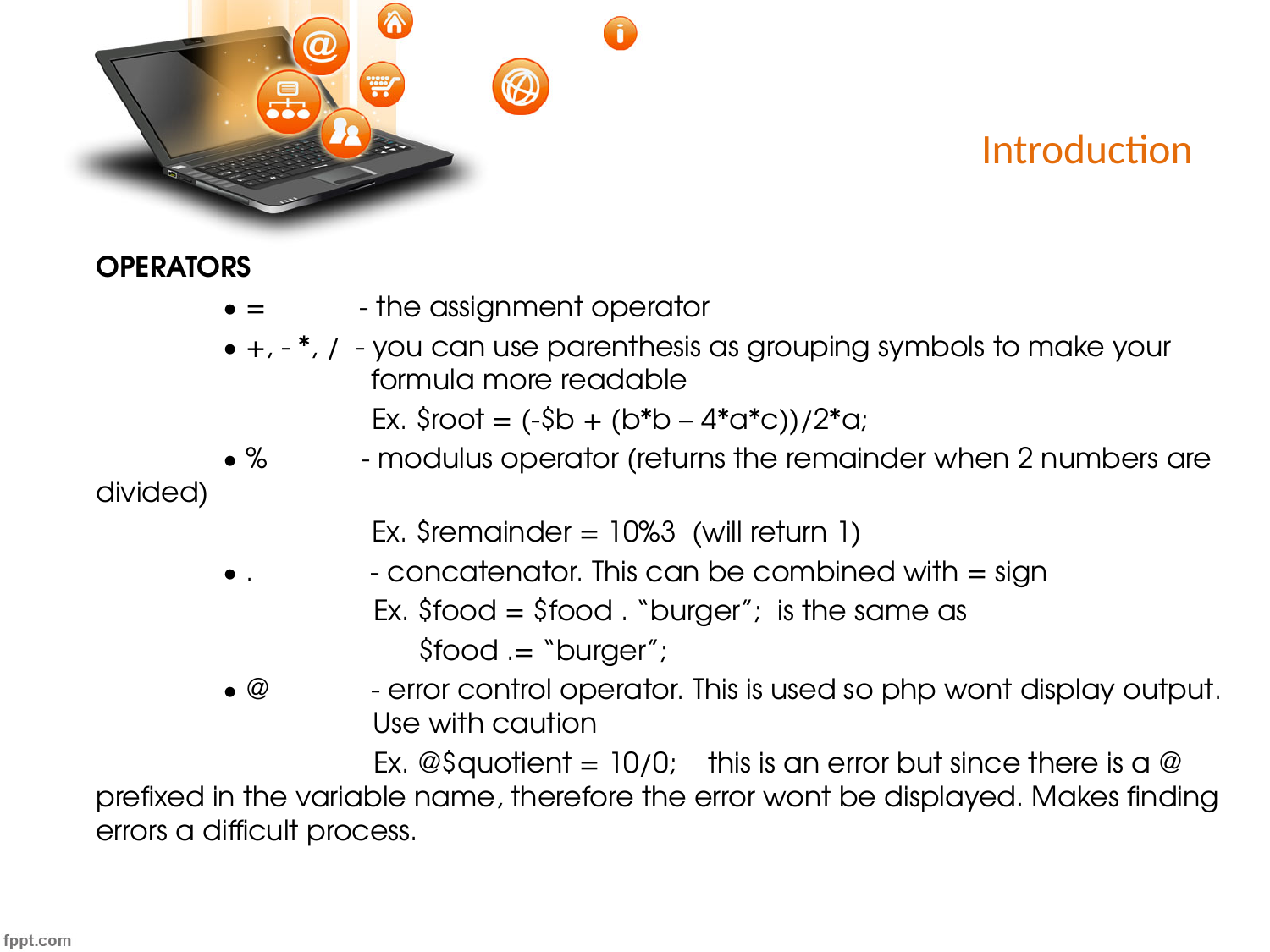

# Introduction
OPERATORS
	• =            - the assignment operator
	• +, - *, /  - you can use parenthesis as grouping symbols to make your 	                   formula more readable
	                   Ex. $root = (-$b + (b*b – 4*a*c))/2*a;
	• %            - modulus operator (returns the remainder when 2 numbers are divided)
	                   Ex. $remainder = 10%3  (will return 1)
	• .               - concatenator. This can be combined with = sign
		   Ex. $food = $food . “burger”;  is the same as
	                         $food .= “burger”;
	• @             - error control operator. This is used so php wont display output. 		   Use with caution
		   Ex. @$quotient = 10/0;    this is an error but since there is a @ prefixed in the variable name, therefore the error wont be displayed. Makes finding errors a difficult process.